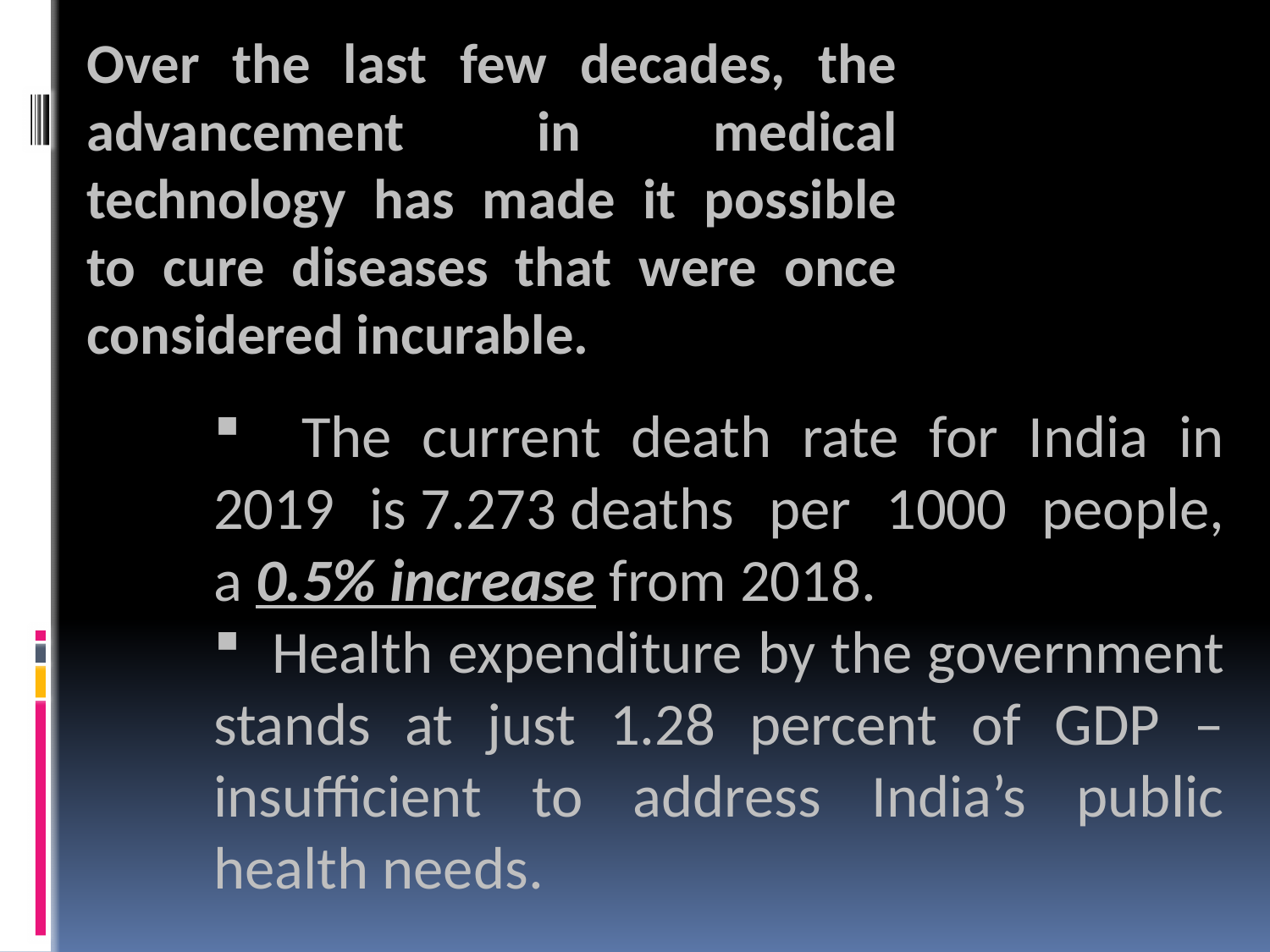

Over the last few decades, the advancement in medical technology has made it possible to cure diseases that were once considered incurable.
  The current death rate for India in 2019 is 7.273 deaths per 1000 people, a 0.5% increase from 2018.
  Health expenditure by the government stands at just 1.28 percent of GDP – insufficient to address India’s public health needs.